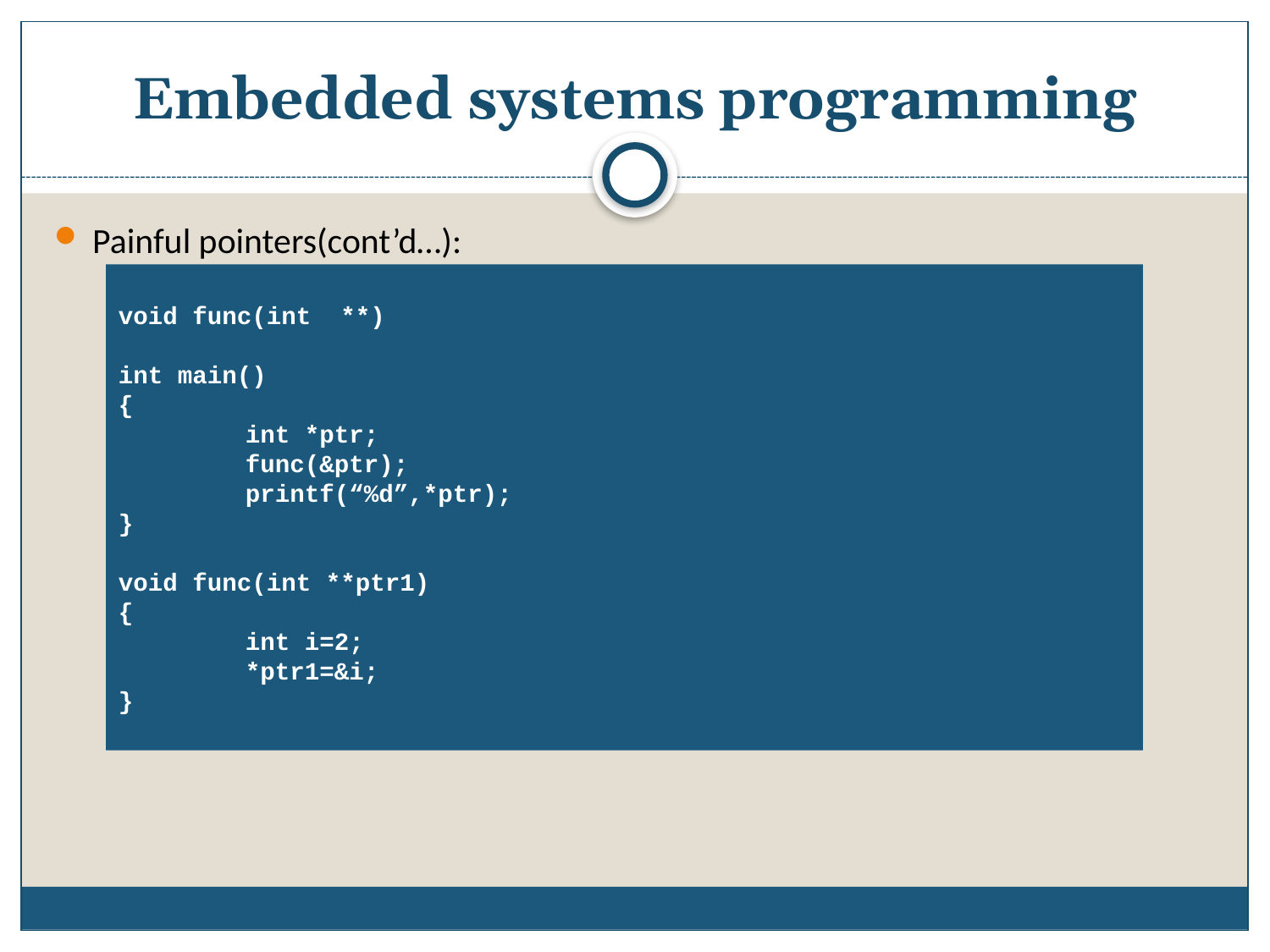

# Embedded systems programming
Painful pointers(cont’d…):

void func(int  **)

int main()
{
	int *ptr;
	func(&ptr);
	printf(“%d”,*ptr);
}

void func(int **ptr1)
{
	int i=2;
	*ptr1=&i;
}